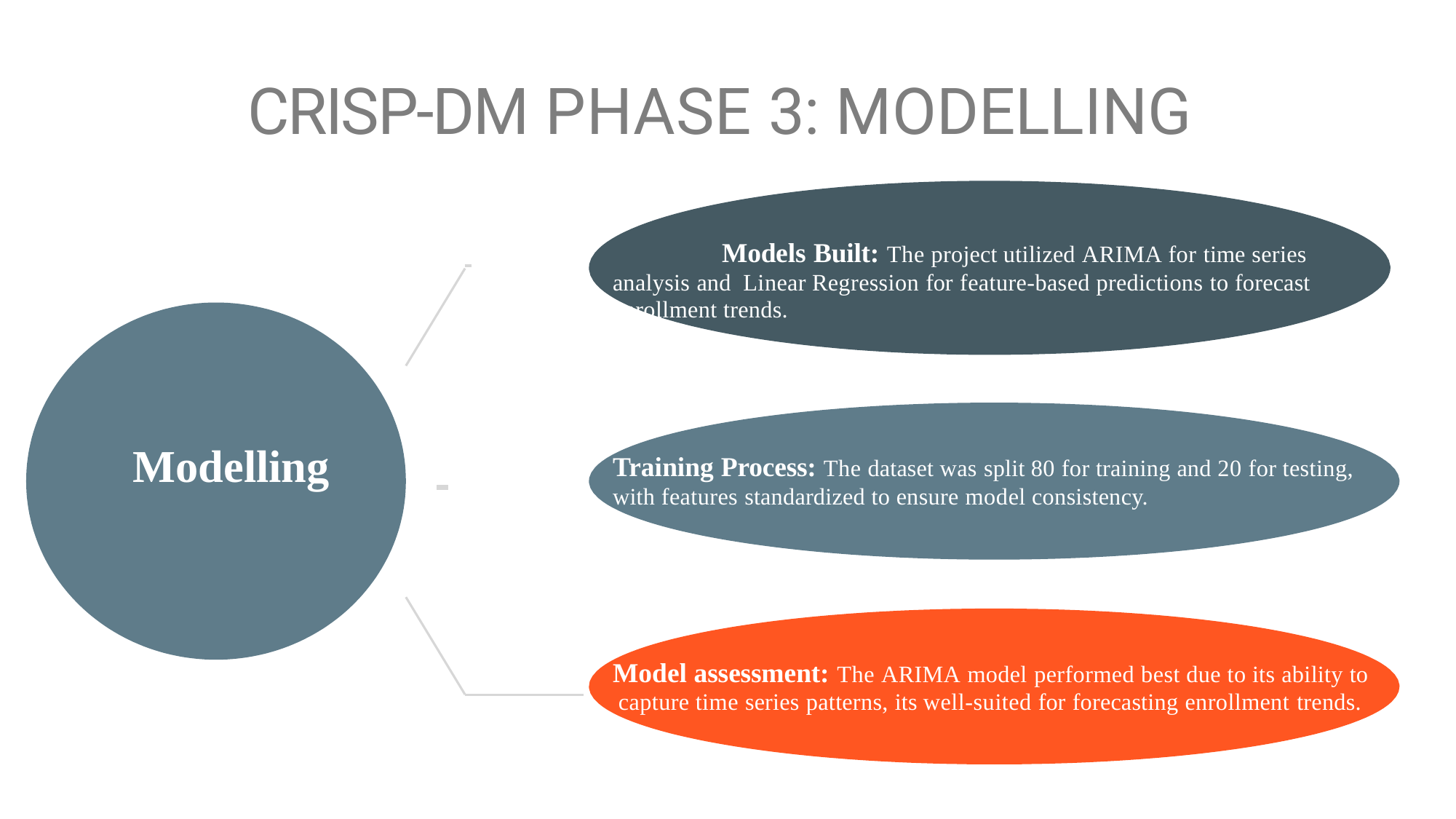

# CRISP-DM PHASE 3: MODELLING

 		Models Built: The project utilized ARIMA for time series analysis and  Linear Regression for feature-based predictions to forecast enrollment trends.

Modelling

Training Process: The dataset was split 80 for training and 20 for testing,  with features standardized to ensure model consistency.

Model assessment: The ARIMA model performed best due to its ability to  capture time series patterns, its well-suited for forecasting enrollment trends.